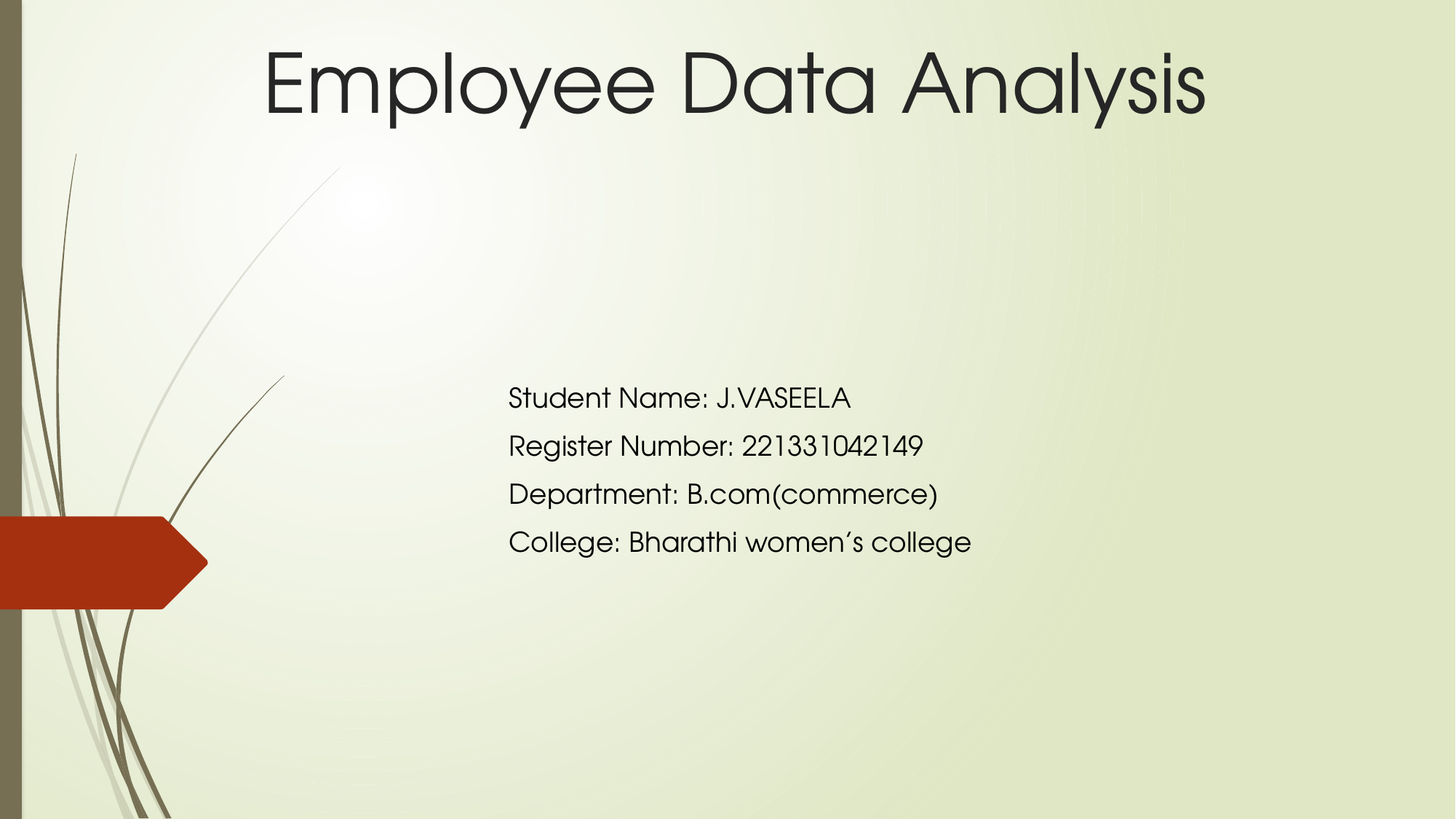

# Employee Data Analysis
Student Name: J.VASEELA
Register Number: 221331042149
Department: B.com(commerce)
College: Bharathi women’s college